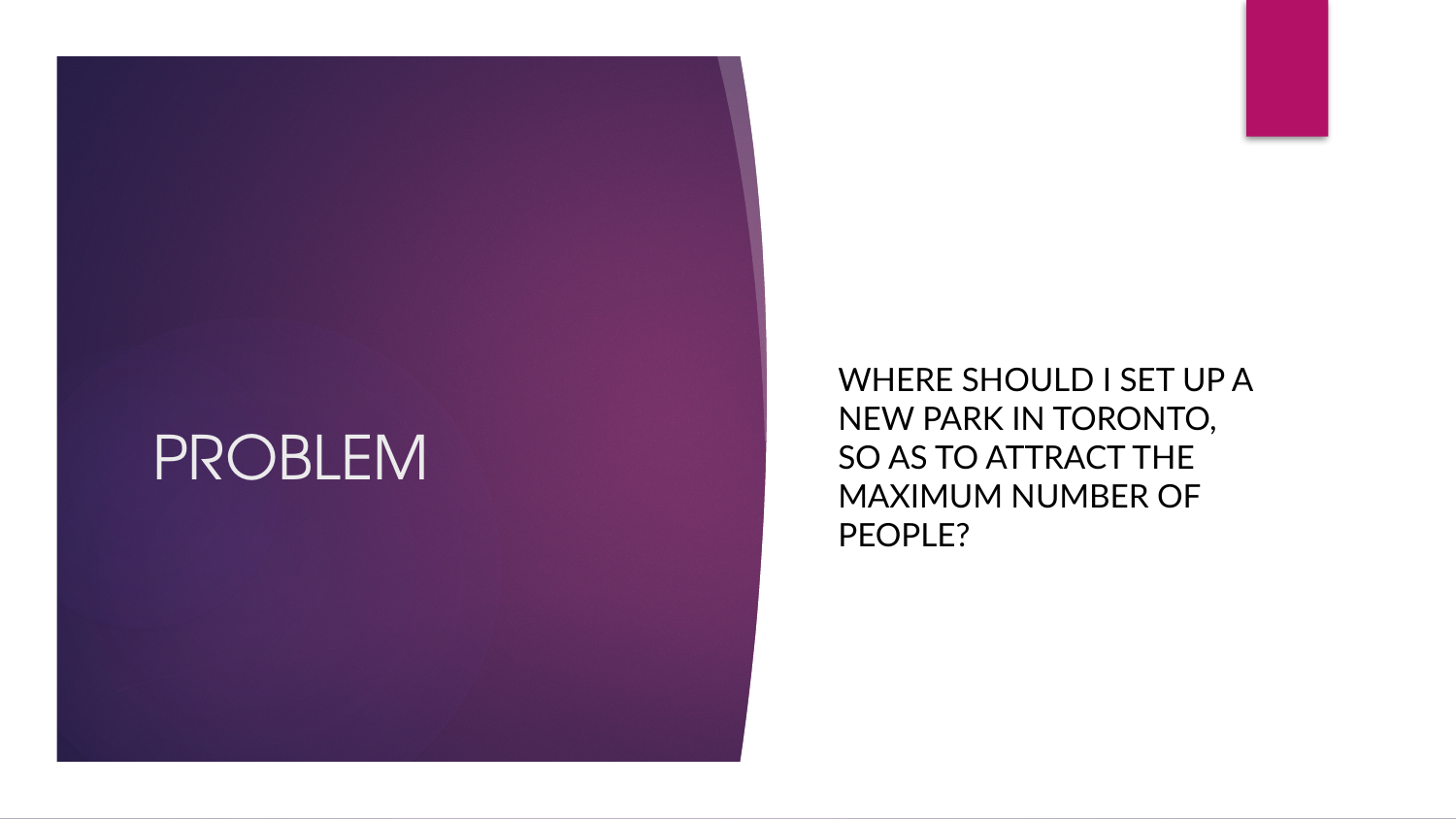

Where should I set up a new park in Toronto, so as to attract the maximum number of people?
# PROBLEM